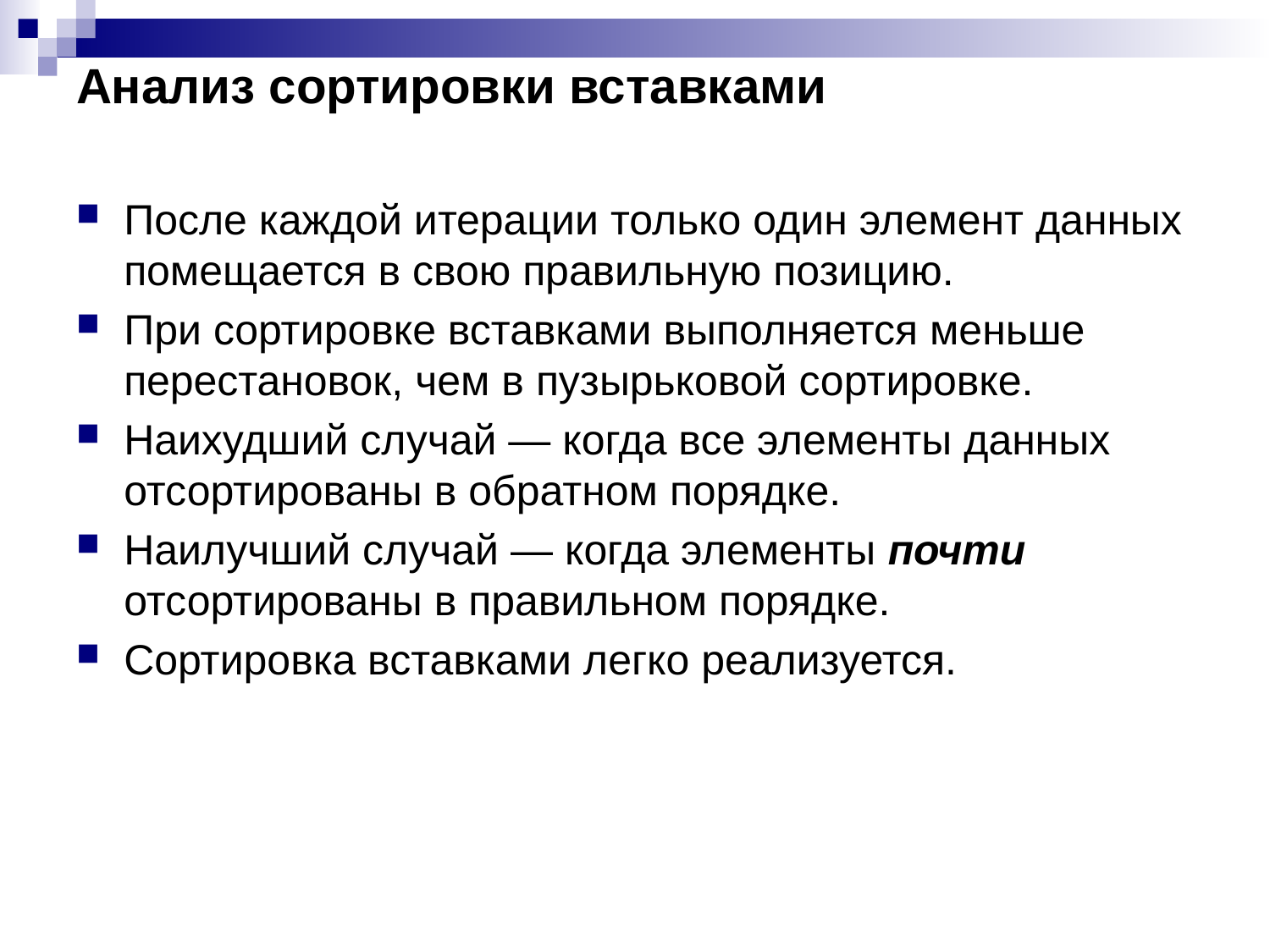

# Анализ сортировки вставками
После каждой итерации только один элемент данных помещается в свою правильную позицию.
При сортировке вставками выполняется меньше перестановок, чем в пузырьковой сортировке.
Наихудший случай — когда все элементы данных отсортированы в обратном порядке.
Наилучший случай — когда элементы почти отсортированы в правильном порядке.
Сортировка вставками легко реализуется.